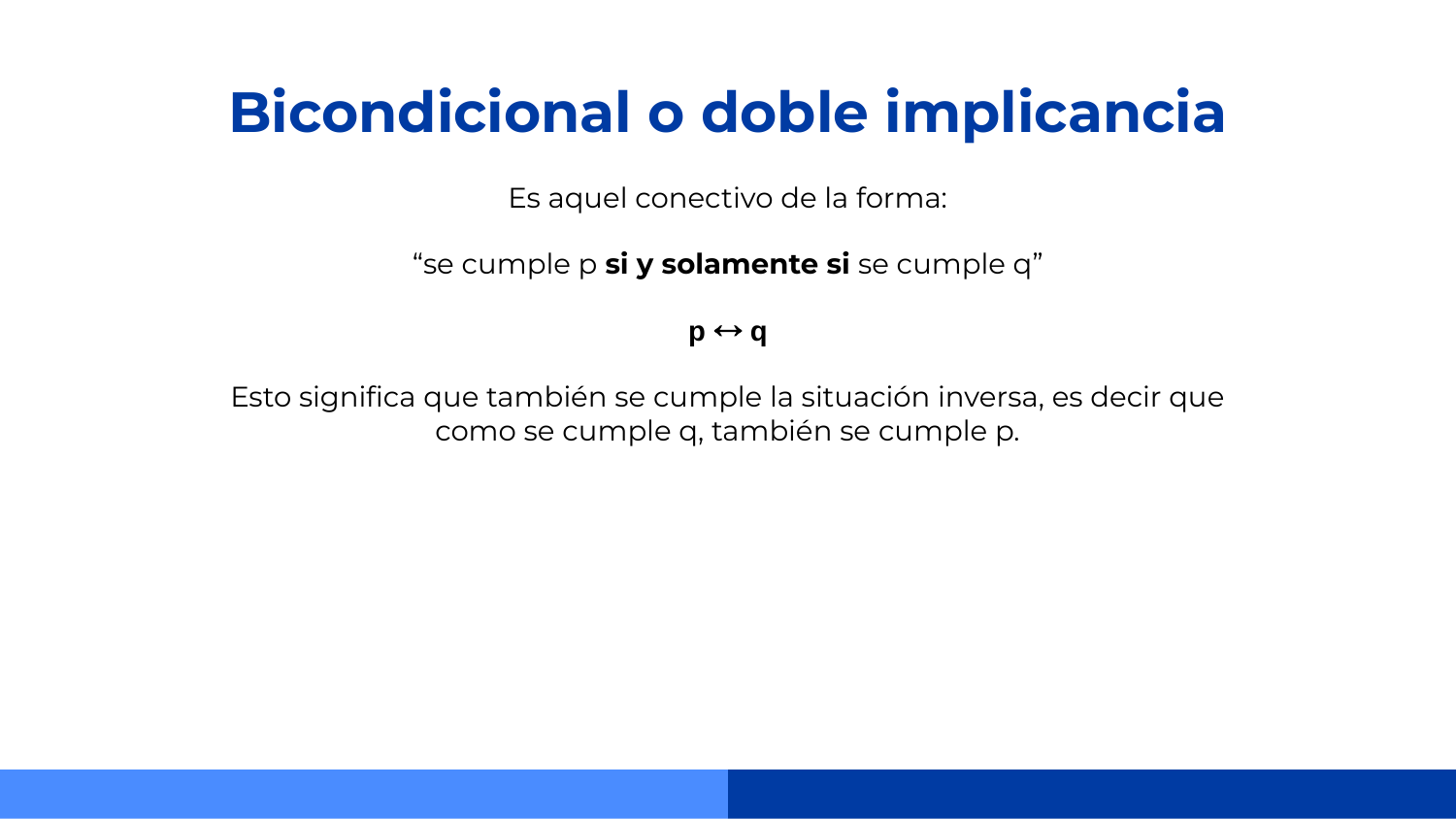

# Bicondicional o doble implicancia
Es aquel conectivo de la forma:
“se cumple p si y solamente si se cumple q”
p ↔ q
Esto significa que también se cumple la situación inversa, es decir que como se cumple q, también se cumple p.